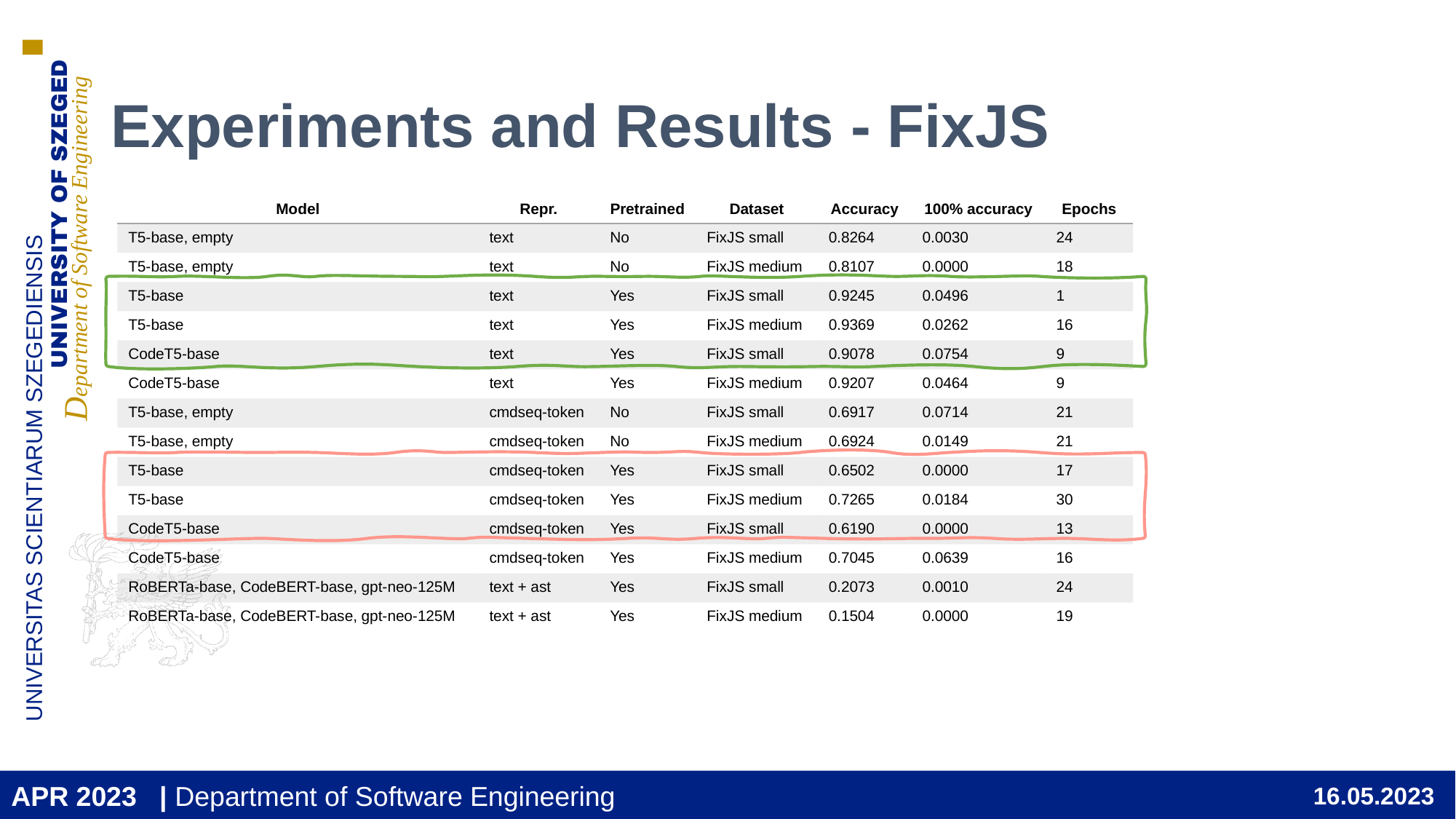

# Experiments and Results - FixJS
| Model | Repr. | Pretrained | Dataset | Accuracy | 100% accuracy | Epochs |
| --- | --- | --- | --- | --- | --- | --- |
| T5-base, empty | text | No | FixJS small | 0.8264 | 0.0030 | 24 |
| T5-base, empty | text | No | FixJS medium | 0.8107 | 0.0000 | 18 |
| T5-base | text | Yes | FixJS small | 0.9245 | 0.0496 | 1 |
| T5-base | text | Yes | FixJS medium | 0.9369 | 0.0262 | 16 |
| CodeT5-base | text | Yes | FixJS small | 0.9078 | 0.0754 | 9 |
| CodeT5-base | text | Yes | FixJS medium | 0.9207 | 0.0464 | 9 |
| T5-base, empty | cmdseq-token | No | FixJS small | 0.6917 | 0.0714 | 21 |
| T5-base, empty | cmdseq-token | No | FixJS medium | 0.6924 | 0.0149 | 21 |
| T5-base | cmdseq-token | Yes | FixJS small | 0.6502 | 0.0000 | 17 |
| T5-base | cmdseq-token | Yes | FixJS medium | 0.7265 | 0.0184 | 30 |
| CodeT5-base | cmdseq-token | Yes | FixJS small | 0.6190 | 0.0000 | 13 |
| CodeT5-base | cmdseq-token | Yes | FixJS medium | 0.7045 | 0.0639 | 16 |
| RoBERTa-base, CodeBERT-base, gpt-neo-125M | text + ast | Yes | FixJS small | 0.2073 | 0.0010 | 24 |
| RoBERTa-base, CodeBERT-base, gpt-neo-125M | text + ast | Yes | FixJS medium | 0.1504 | 0.0000 | 19 |

APR 2023   | Department of Software Engineering
16.05.2023